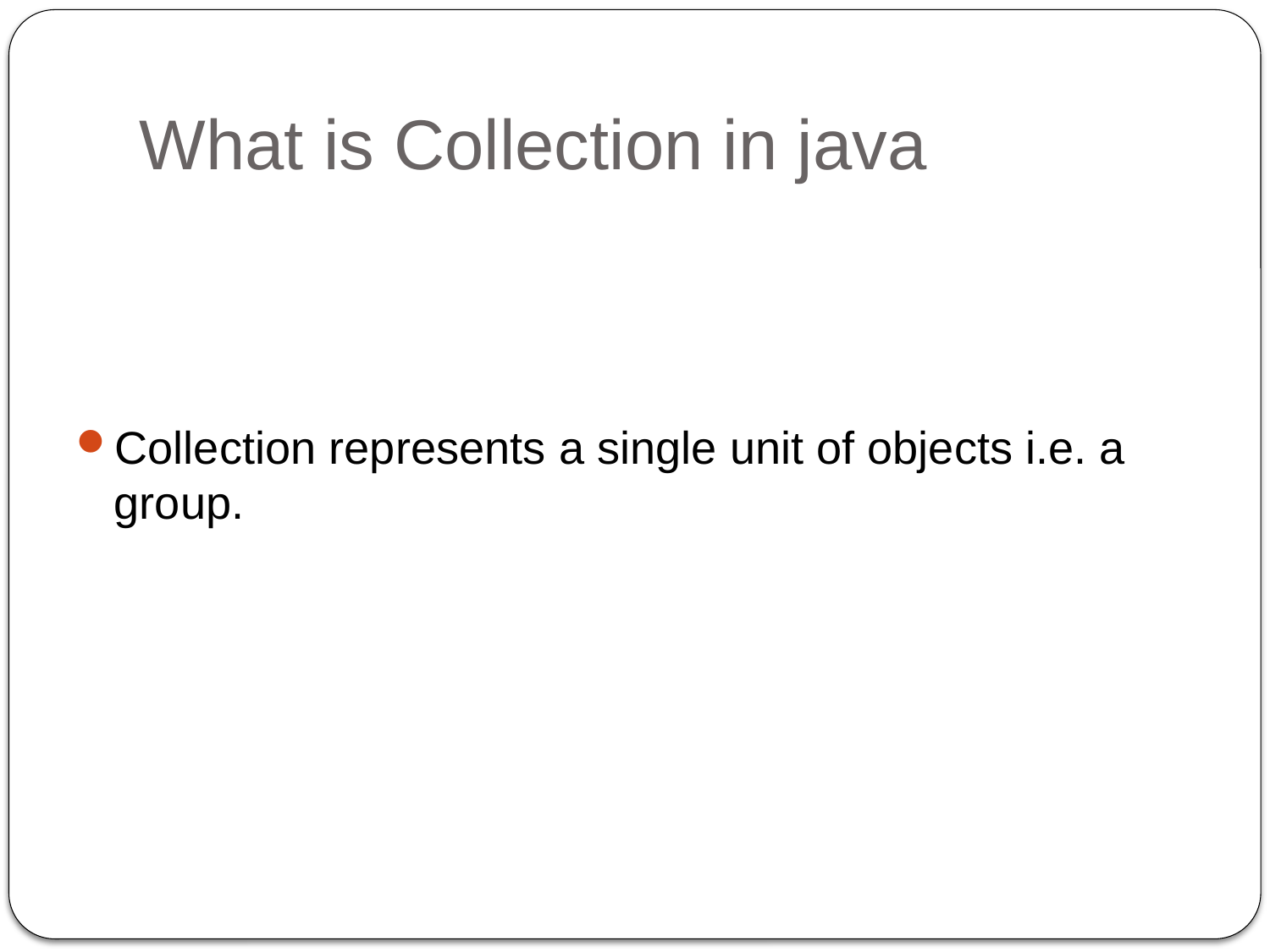

# What is Collection in java
Collection represents a single unit of objects i.e. a group.